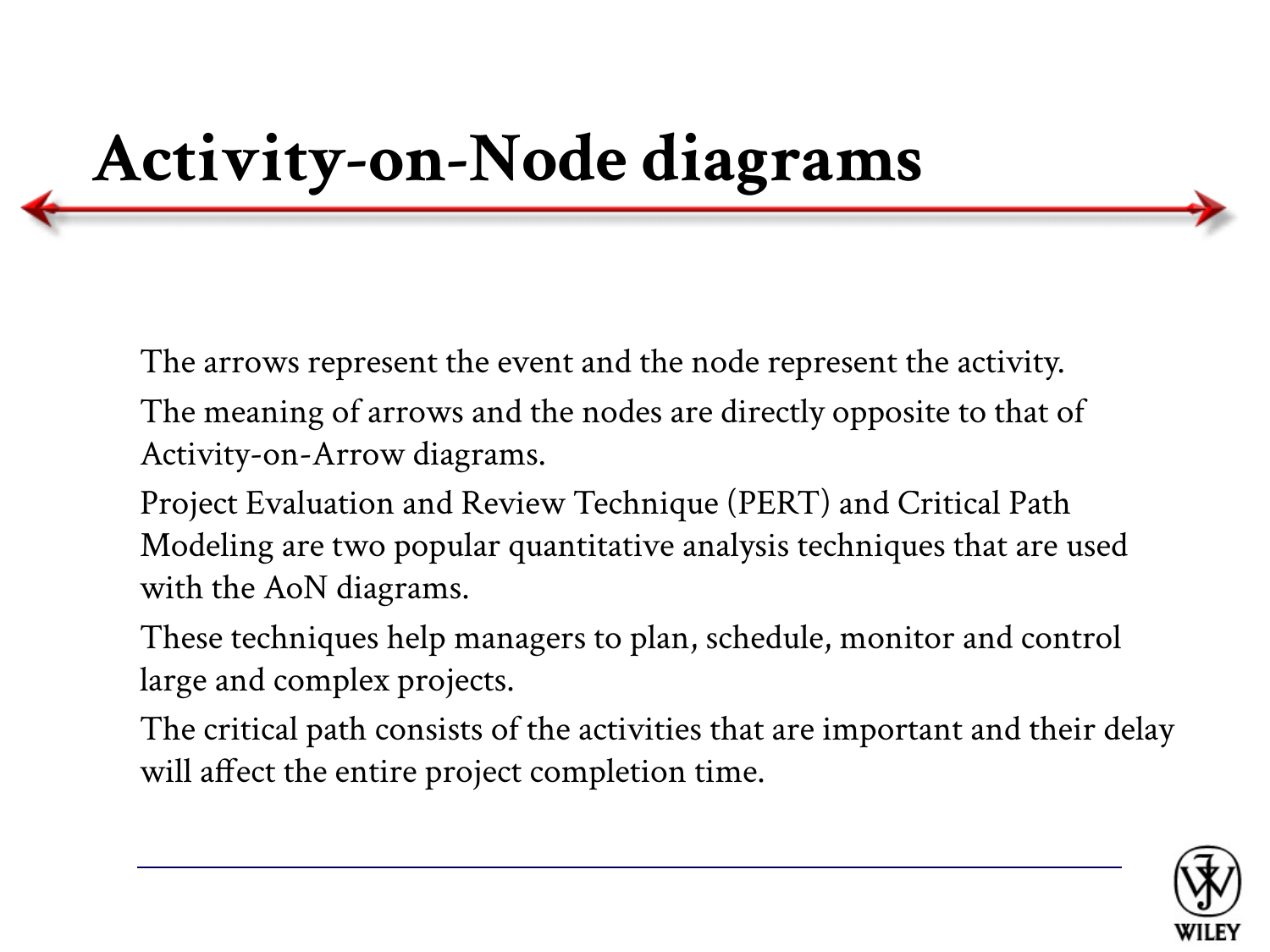

# Activity-on-Node diagrams

The arrows represent the event and the node represent the activity.
The meaning of arrows and the nodes are directly opposite to that of Activity-on-Arrow diagrams.
Project Evaluation and Review Technique (PERT) and Critical Path Modeling are two popular quantitative analysis techniques that are used with the AoN diagrams.
These techniques help managers to plan, schedule, monitor and control large and complex projects.
The critical path consists of the activities that are important and their delay will affect the entire project completion time.